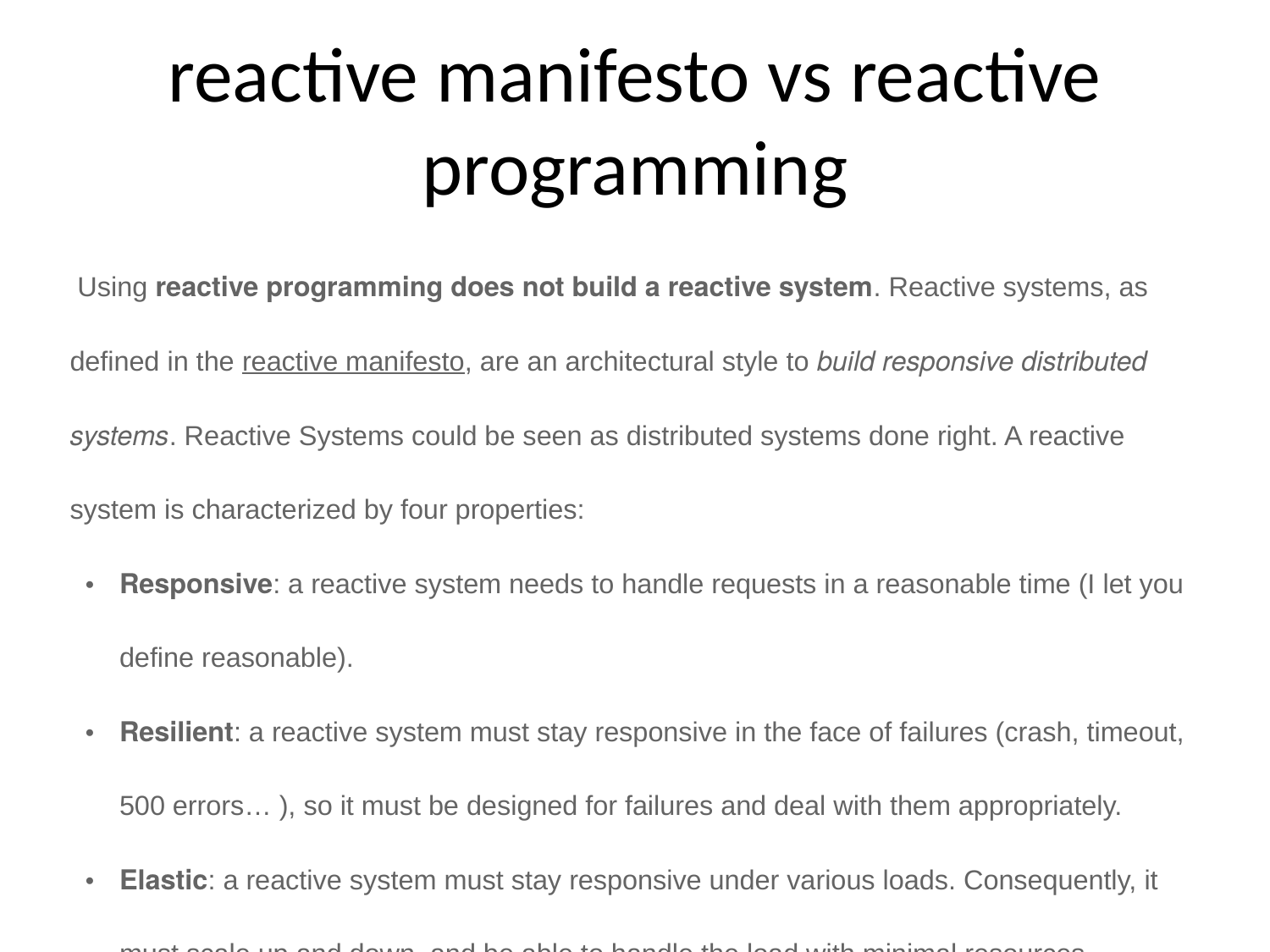

# reactive manifesto vs reactive programming
 Using reactive programming does not build a reactive system. Reactive systems, as defined in the reactive manifesto, are an architectural style to build responsive distributed systems. Reactive Systems could be seen as distributed systems done right. A reactive system is characterized by four properties:
Responsive: a reactive system needs to handle requests in a reasonable time (I let you define reasonable).
Resilient: a reactive system must stay responsive in the face of failures (crash, timeout, 500 errors… ), so it must be designed for failures and deal with them appropriately.
Elastic: a reactive system must stay responsive under various loads. Consequently, it must scale up and down, and be able to handle the load with minimal resources.
Message driven: components from a reactive system interacts using asynchronous message passing.
Despite the simplicity of these fundamental principles of reactive systems, building one of them is tricky. Typically, each node needs to embrace an asynchronous non-blocking development model, a task-based concurrency model and uses non-blocking I/O.
57